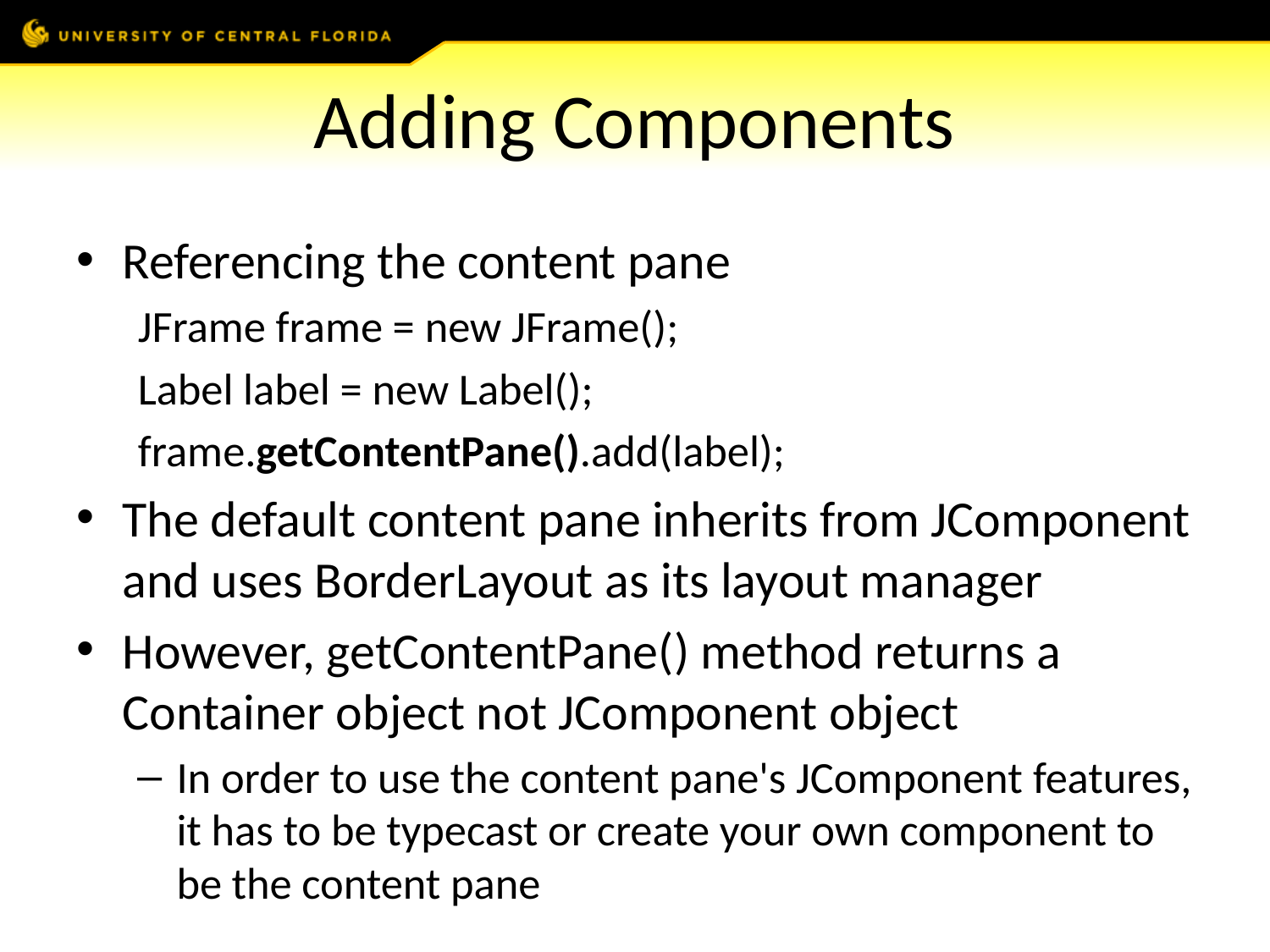

# Adding Components
Referencing the content pane
JFrame frame = new JFrame();
Label label = new Label();
frame.getContentPane().add(label);
The default content pane inherits from JComponent and uses BorderLayout as its layout manager
However, getContentPane() method returns a Container object not JComponent object
In order to use the content pane's JComponent features, it has to be typecast or create your own component to be the content pane